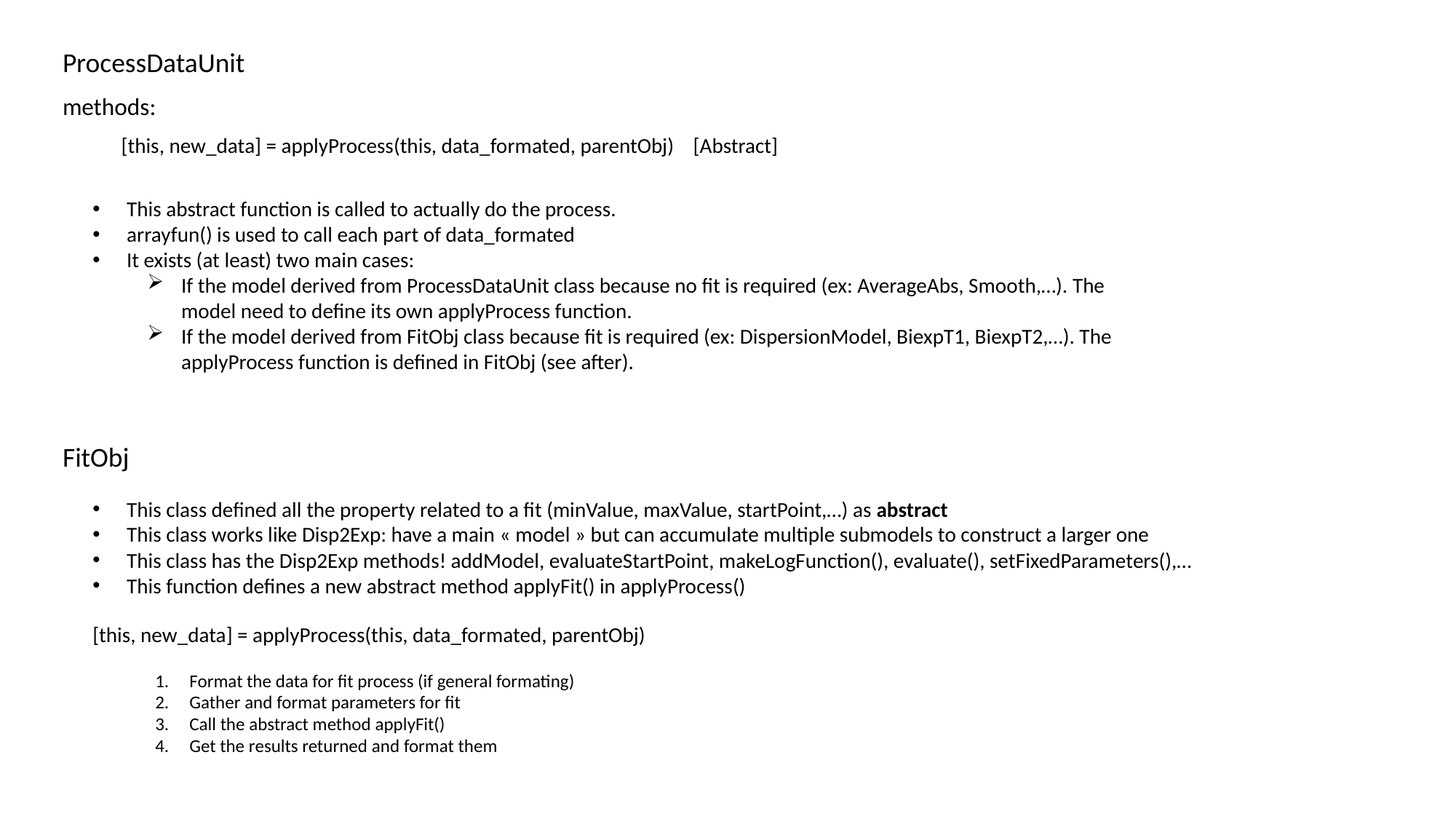

ProcessDataUnit
methods:
[this, new_data] = applyProcess(this, data_formated, parentObj)    [Abstract]
This abstract function is called to actually do the process.
arrayfun() is used to call each part of data_formated
It exists (at least) two main cases:
If the model derived from ProcessDataUnit class because no fit is required (ex: AverageAbs, Smooth,…). The model need to define its own applyProcess function.
If the model derived from FitObj class because fit is required (ex: DispersionModel, BiexpT1, BiexpT2,…). The applyProcess function is defined in FitObj (see after).
FitObj
This class defined all the property related to a fit (minValue, maxValue, startPoint,…) as abstract
This class works like Disp2Exp: have a main « model » but can accumulate multiple submodels to construct a larger one
This class has the Disp2Exp methods! addModel, evaluateStartPoint, makeLogFunction(), evaluate(), setFixedParameters(),…
This function defines a new abstract method applyFit() in applyProcess()
[this, new_data] = applyProcess(this, data_formated, parentObj)
Format the data for fit process (if general formating)
Gather and format parameters for fit
Call the abstract method applyFit()
Get the results returned and format them